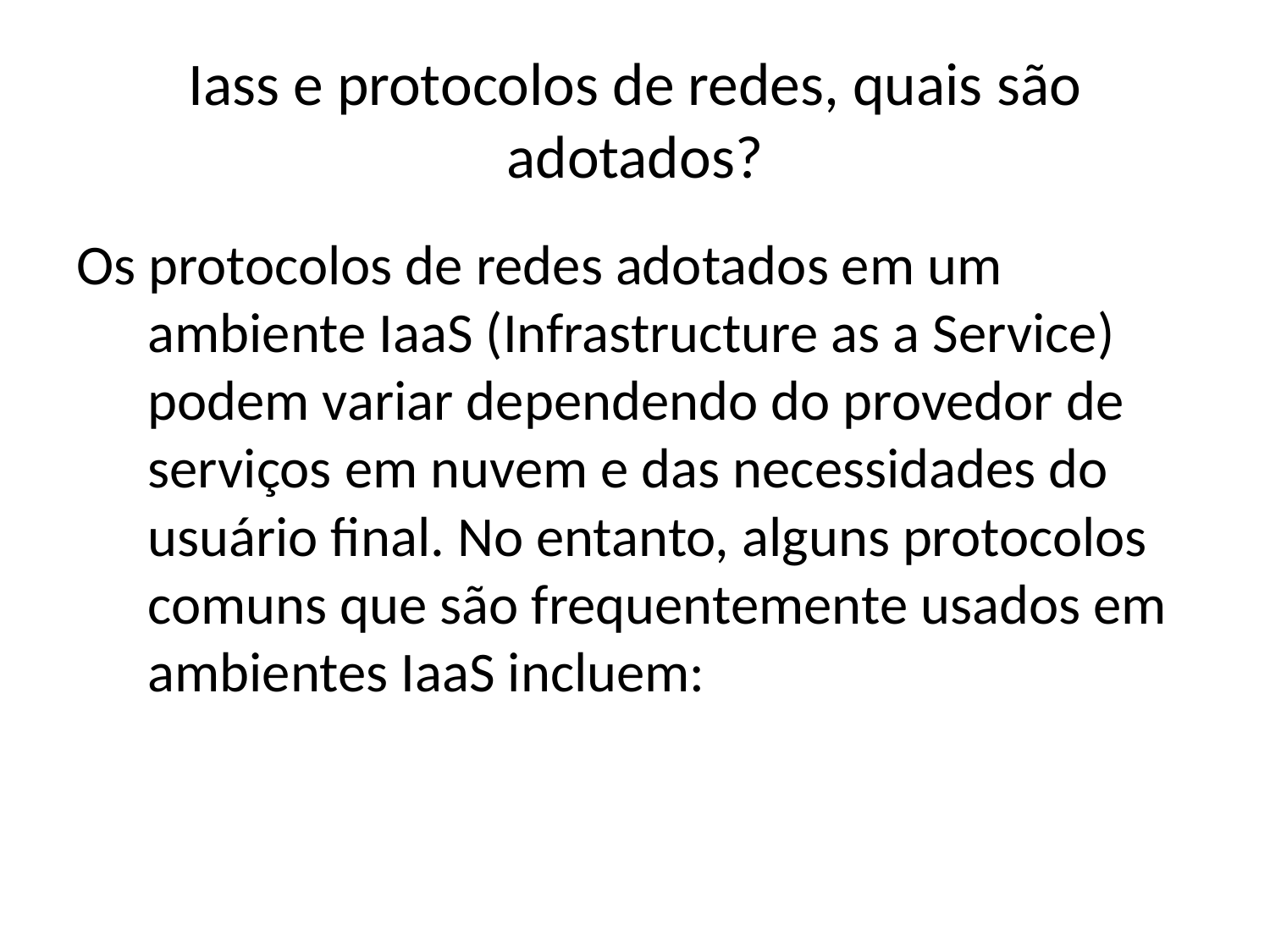

# Iass e protocolos de redes, quais são adotados?
Os protocolos de redes adotados em um ambiente IaaS (Infrastructure as a Service) podem variar dependendo do provedor de serviços em nuvem e das necessidades do usuário final. No entanto, alguns protocolos comuns que são frequentemente usados em ambientes IaaS incluem: